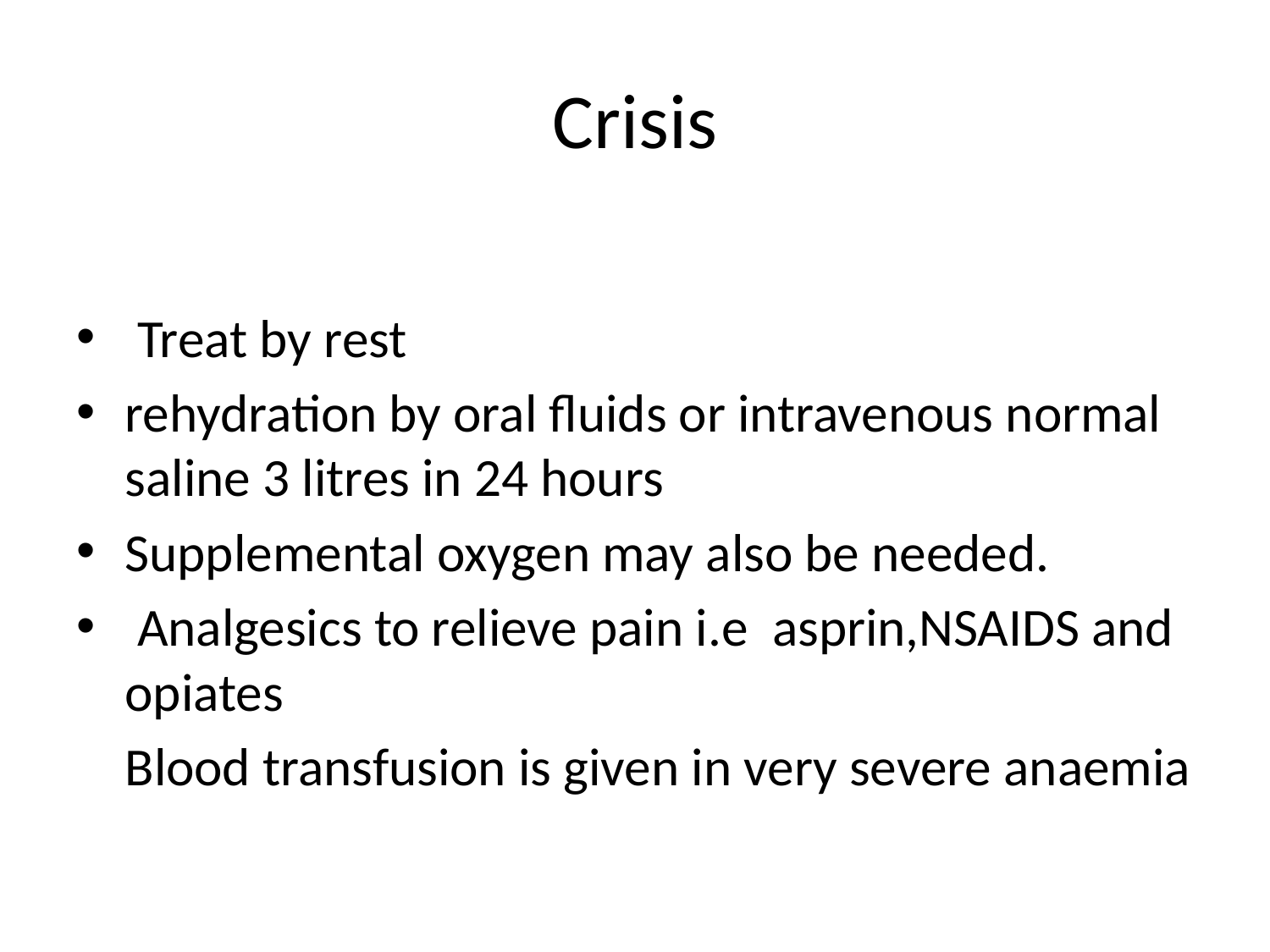

# Crisis

 Treat by rest
rehydration by oral fluids or intravenous normal saline 3 litres in 24 hours
Supplemental oxygen may also be needed.
 Analgesics to relieve pain i.e  asprin,NSAIDS and opiates
	Blood transfusion is given in very severe anaemia